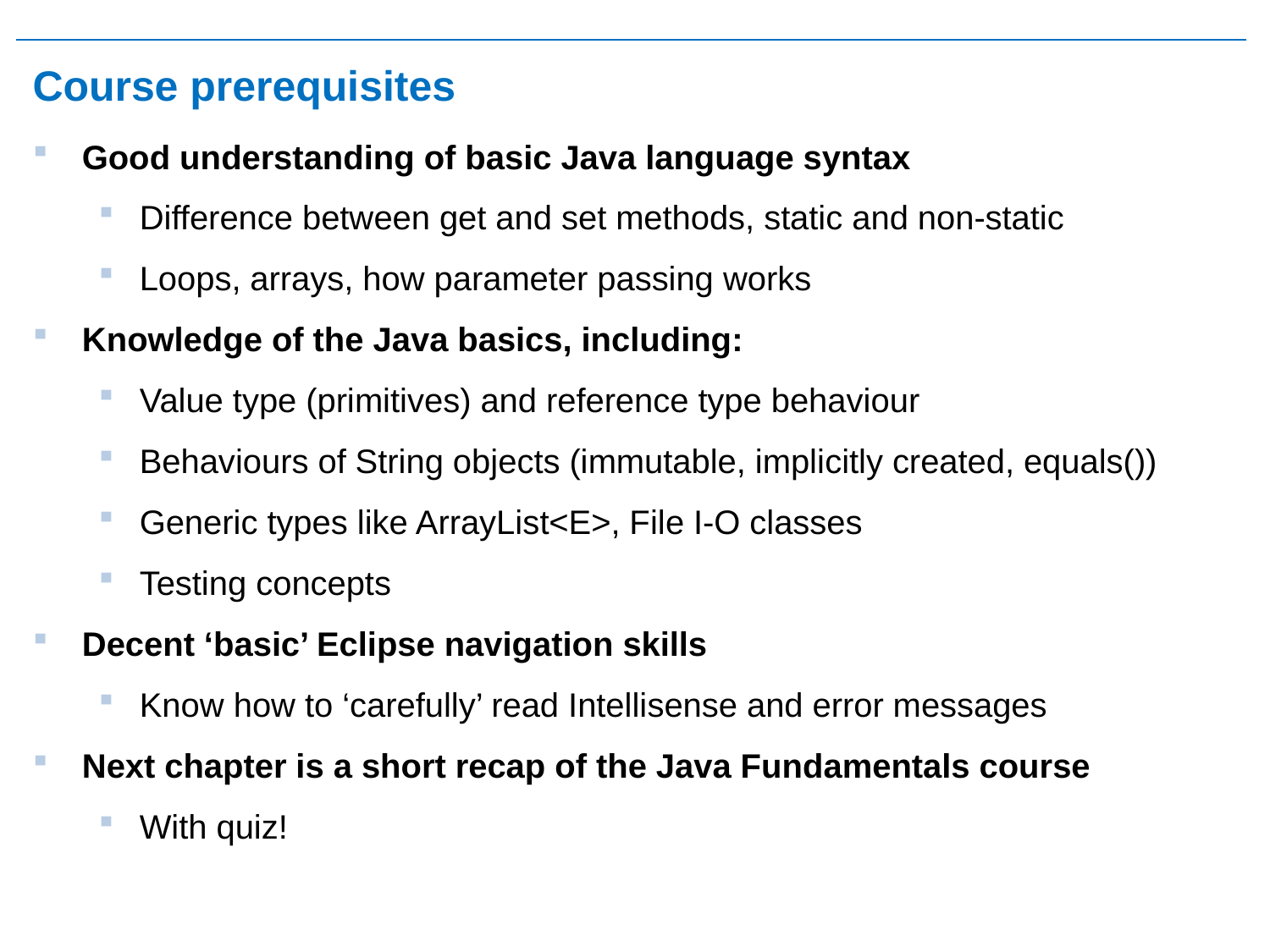

# Course prerequisites
Good understanding of basic Java language syntax
Difference between get and set methods, static and non-static
Loops, arrays, how parameter passing works
Knowledge of the Java basics, including:
Value type (primitives) and reference type behaviour
Behaviours of String objects (immutable, implicitly created, equals())
Generic types like ArrayList<E>, File I-O classes
Testing concepts
Decent ‘basic’ Eclipse navigation skills
Know how to ‘carefully’ read Intellisense and error messages
Next chapter is a short recap of the Java Fundamentals course
With quiz!